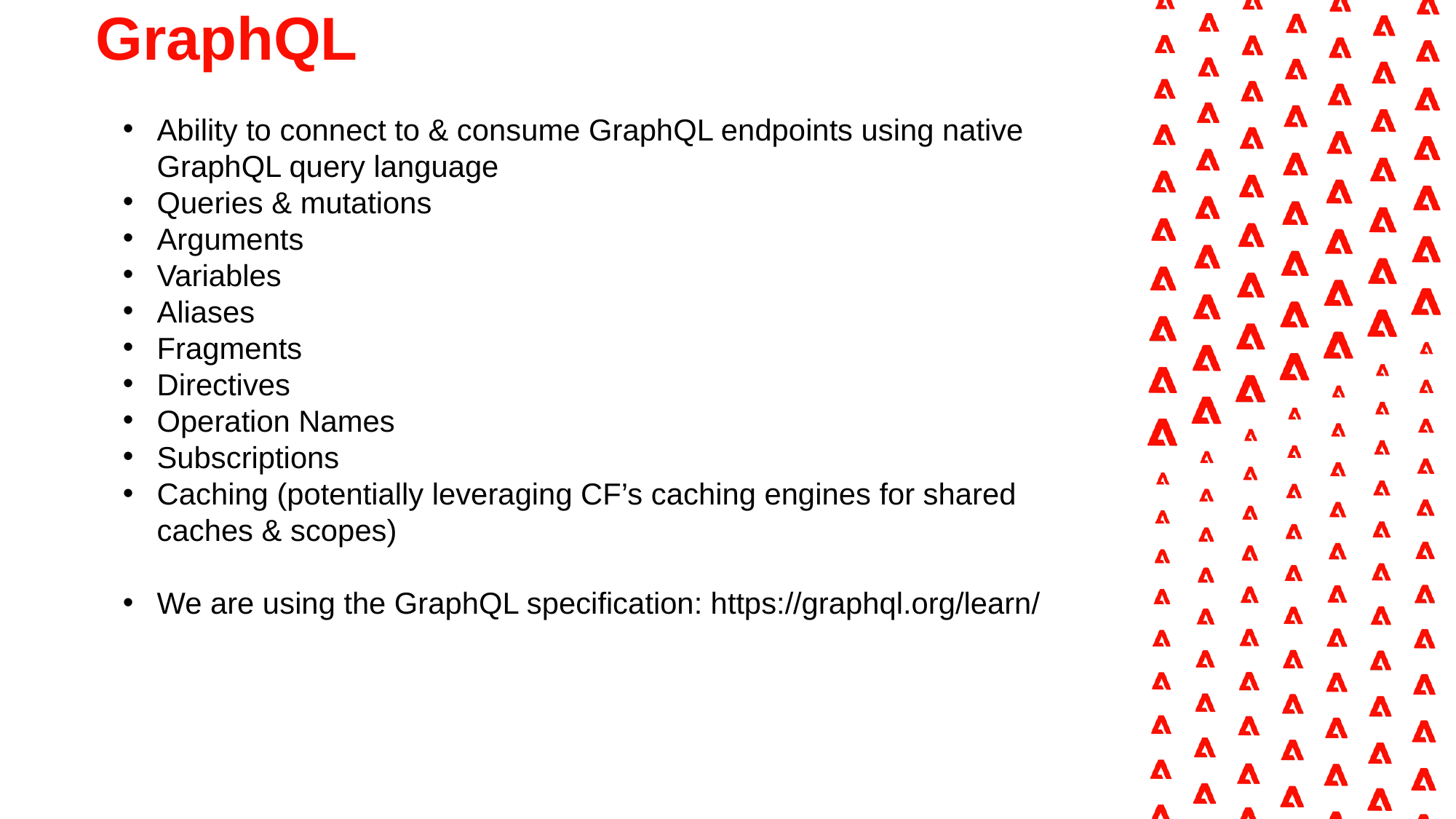

GraphQL
Ability to connect to & consume GraphQL endpoints using native GraphQL query language
Queries & mutations
Arguments
Variables
Aliases
Fragments
Directives
Operation Names
Subscriptions
Caching (potentially leveraging CF’s caching engines for shared caches & scopes)

We are using the GraphQL specification: https://graphql.org/learn/